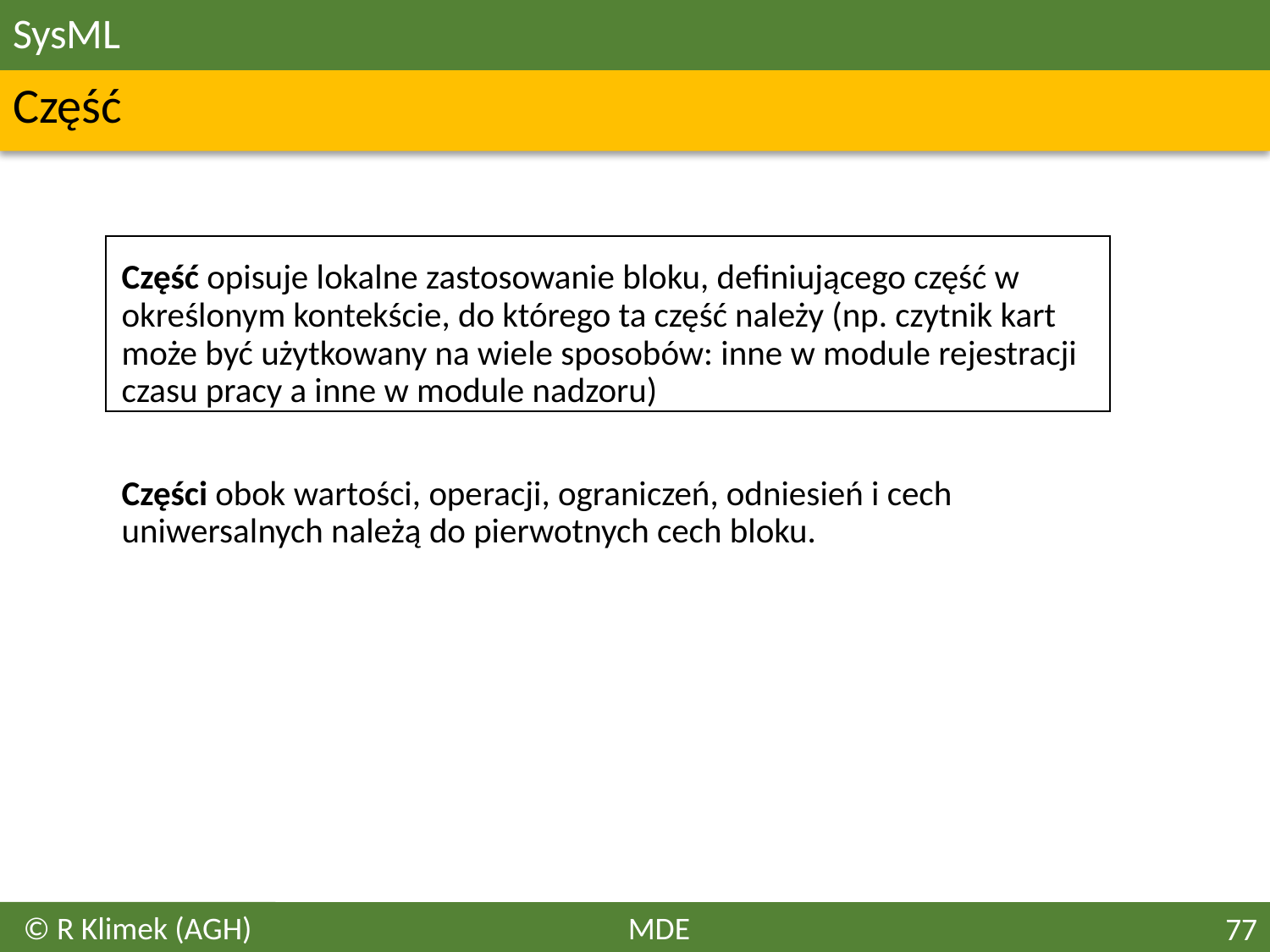

# SysML
Część

	Część opisuje lokalne zastosowanie bloku, definiującego część w określonym kontekście, do którego ta część należy (np. czytnik kart może być użytkowany na wiele sposobów: inne w module rejestracji czasu pracy a inne w module nadzoru)

	Części obok wartości, operacji, ograniczeń, odniesień i cech uniwersalnych należą do pierwotnych cech bloku.
© R Klimek (AGH)
MDE
77